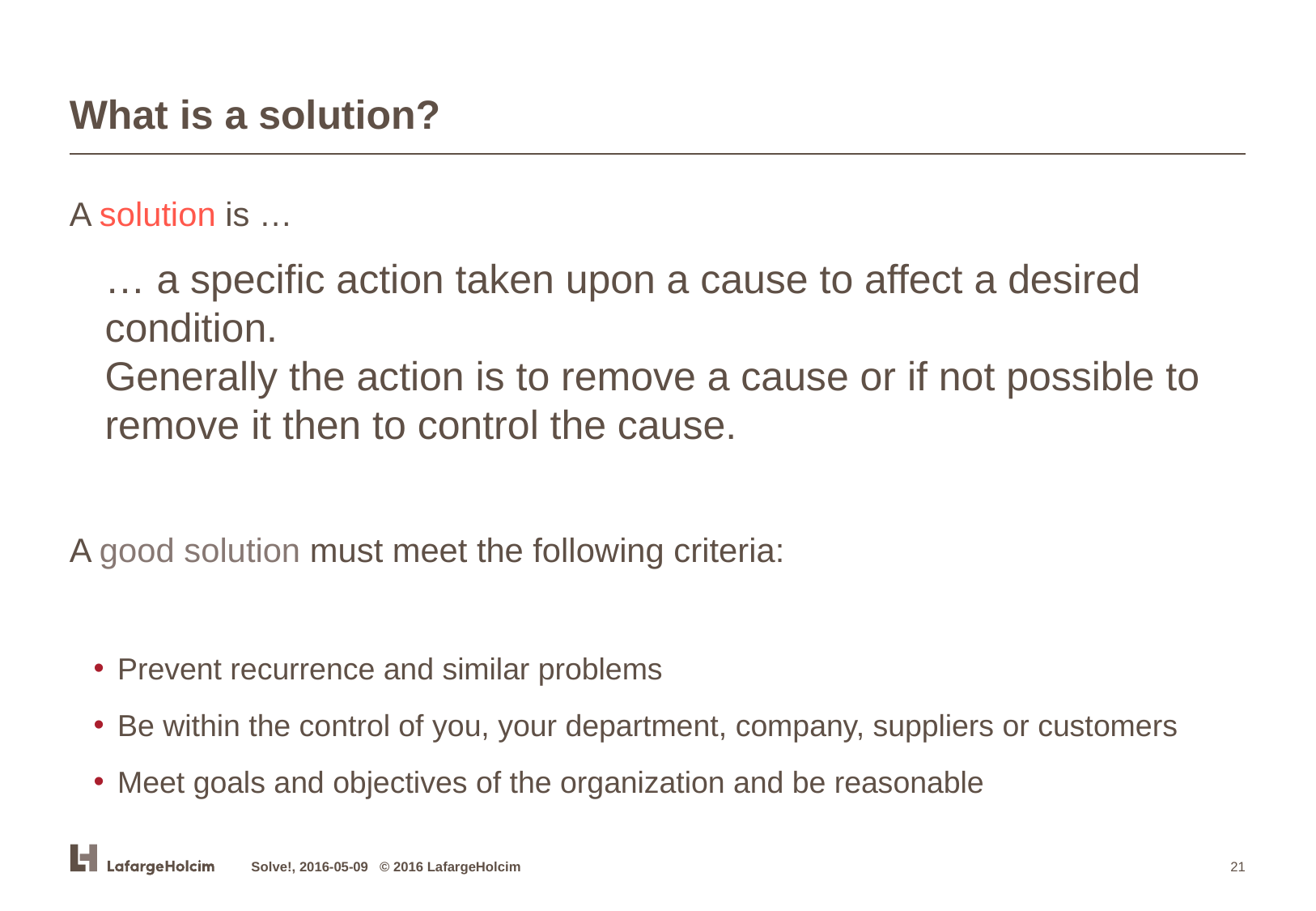

# What is a solution?
A solution is …
… a specific action taken upon a cause to affect a desired condition.
Generally the action is to remove a cause or if not possible to remove it then to control the cause.

A good solution must meet the following criteria:

Prevent recurrence and similar problems
Be within the control of you, your department, company, suppliers or customers
Meet goals and objectives of the organization and be reasonable

Solve!, 2016-05-09   © 2016 LafargeHolcim
21